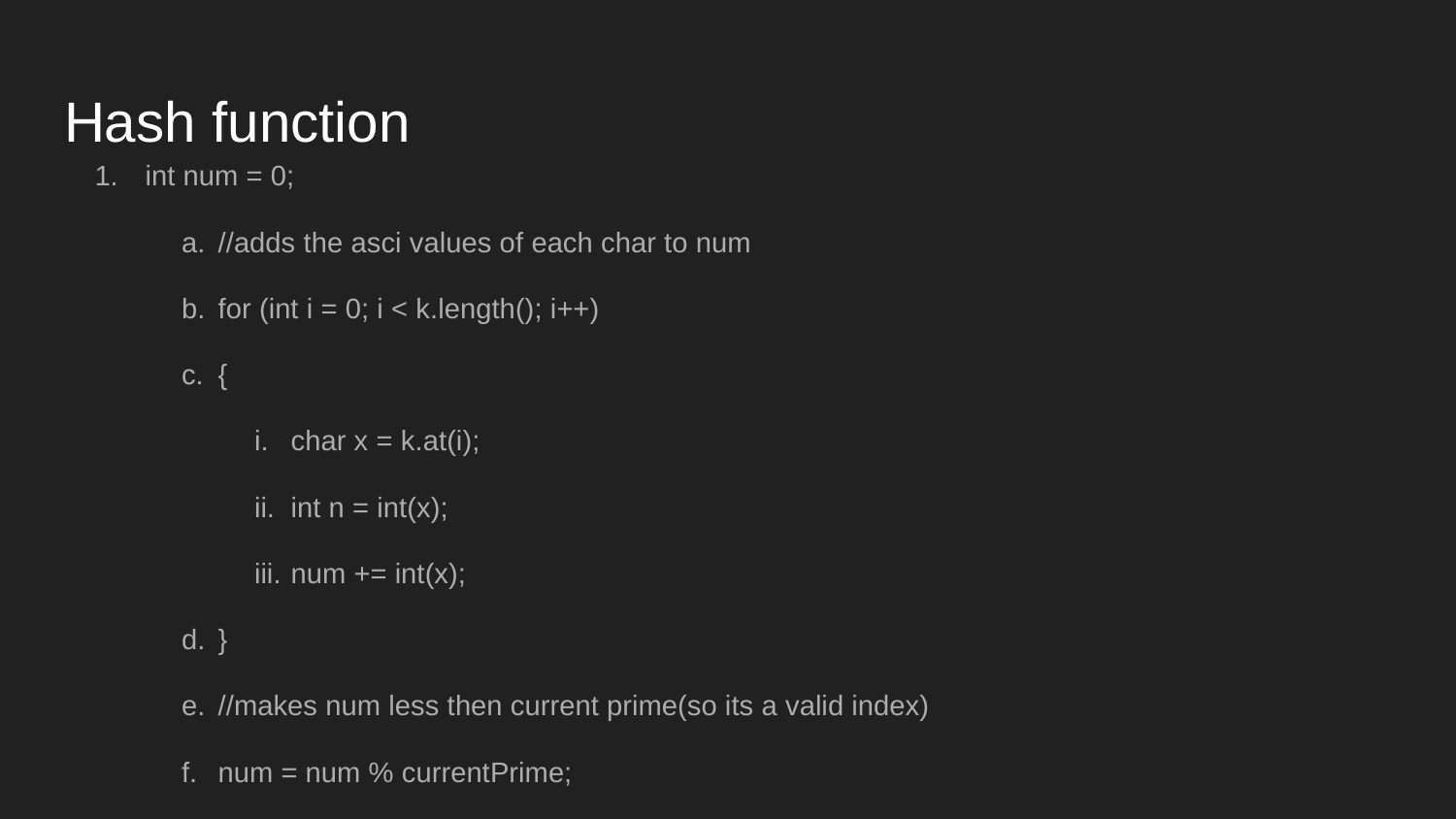

# Hash function
int num = 0;
//adds the asci values of each char to num
for (int i = 0; i < k.length(); i++)
{
char x = k.at(i);
int n = int(x);
num += int(x);
}
//makes num less then current prime(so its a valid index)
num = num % currentPrime;

//returns num
return num;